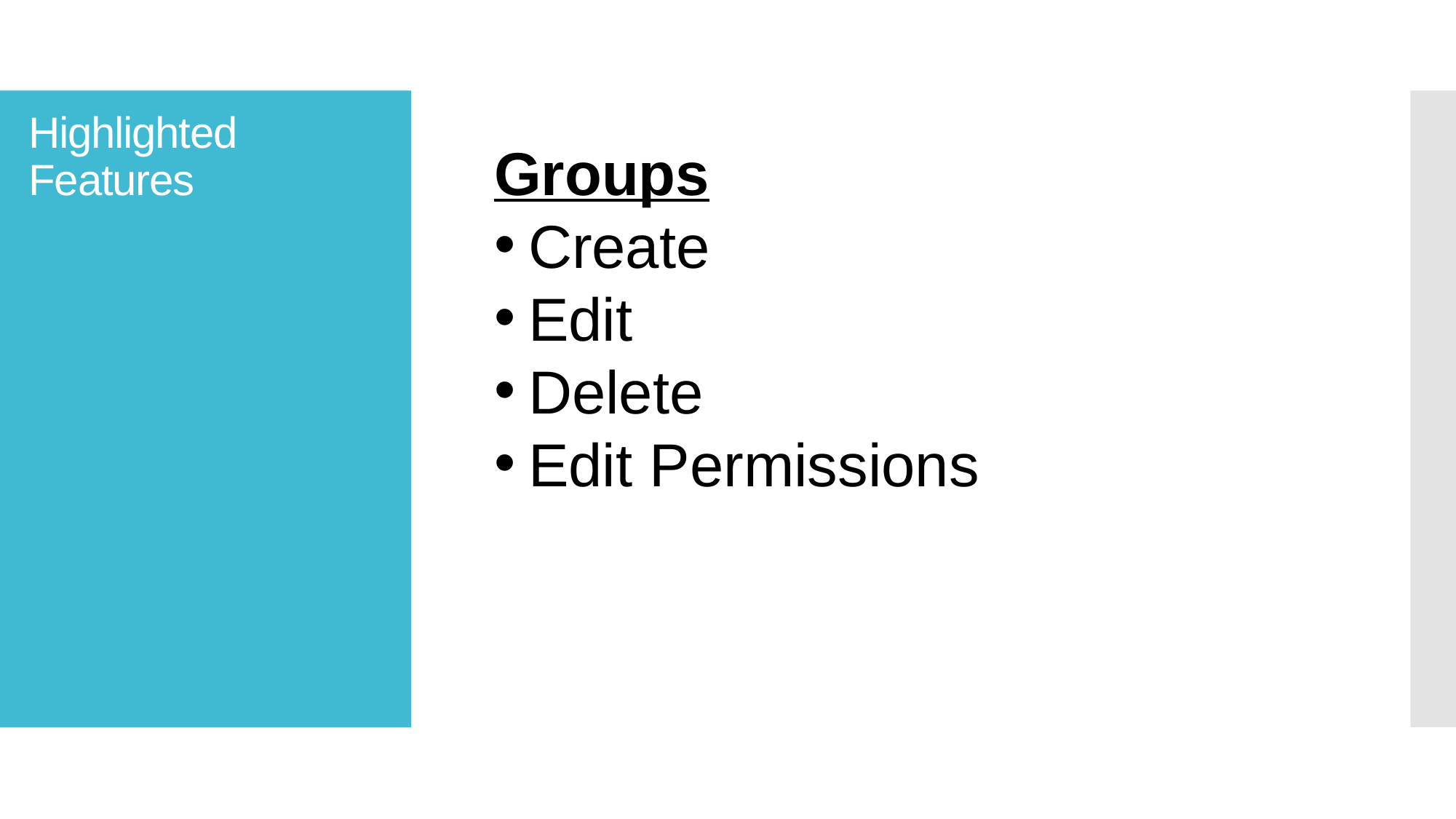

# Highlighted Features
Groups
Create
Edit
Delete
Edit Permissions